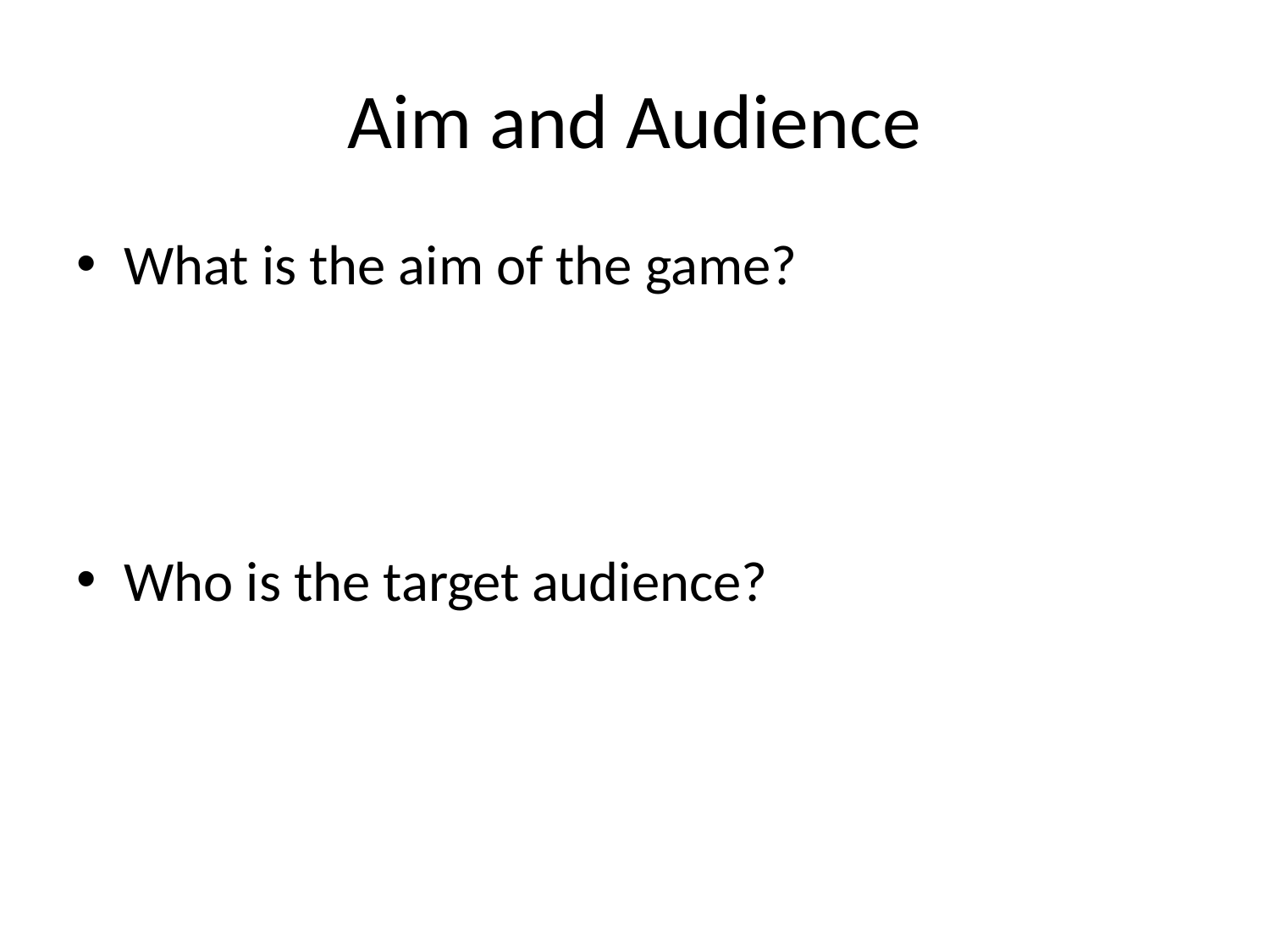

# Aim and Audience
What is the aim of the game?

Who is the target audience?